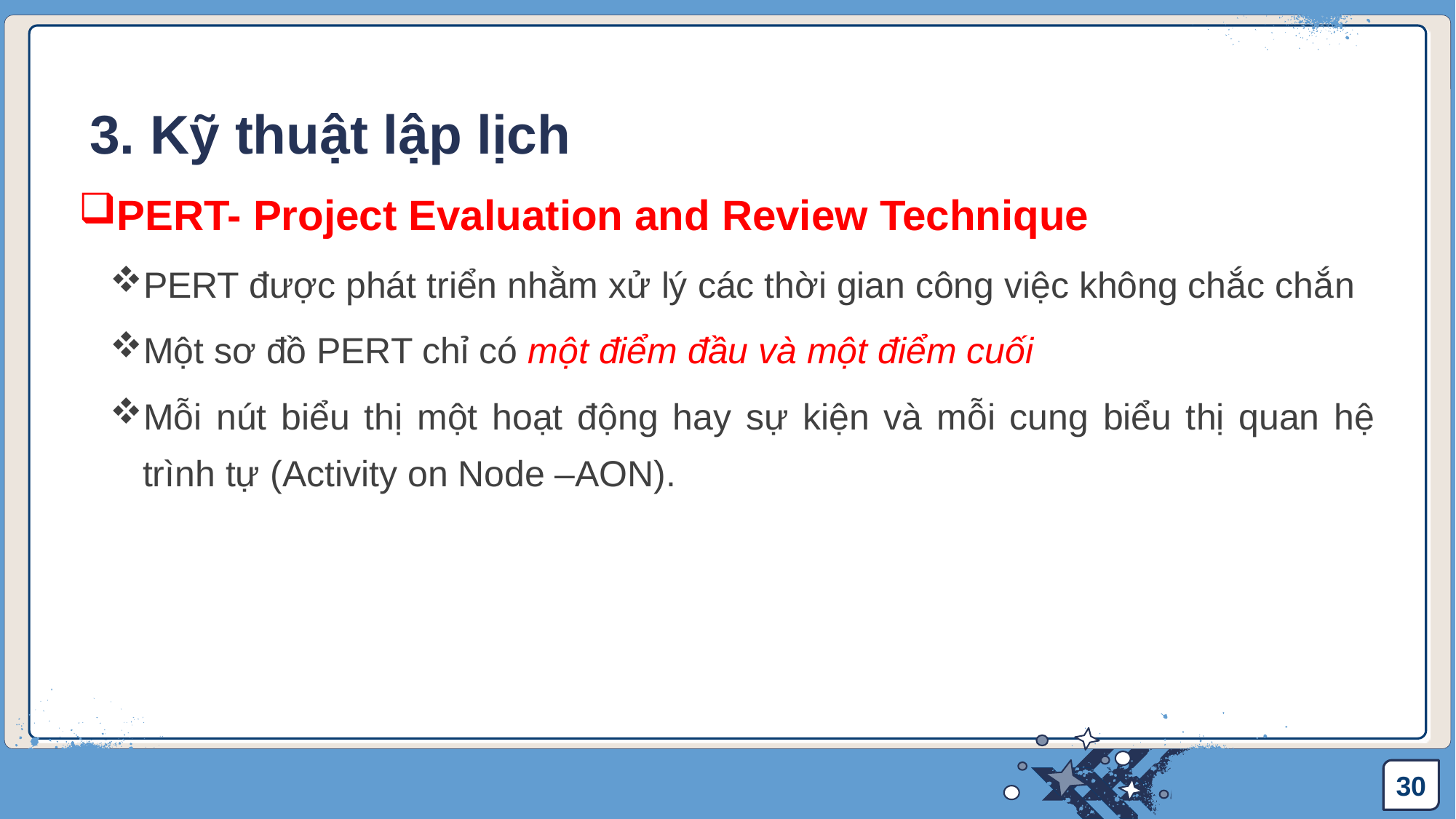

# 3. Kỹ thuật lập lịch
PERT- Project Evaluation and Review Technique
PERT được phát triển nhằm xử lý các thời gian công việc không chắc chắn
Một sơ đồ PERT chỉ có một điểm đầu và một điểm cuối
Mỗi nút biểu thị một hoạt động hay sự kiện và mỗi cung biểu thị quan hệ trình tự (Activity on Node –AON).

30